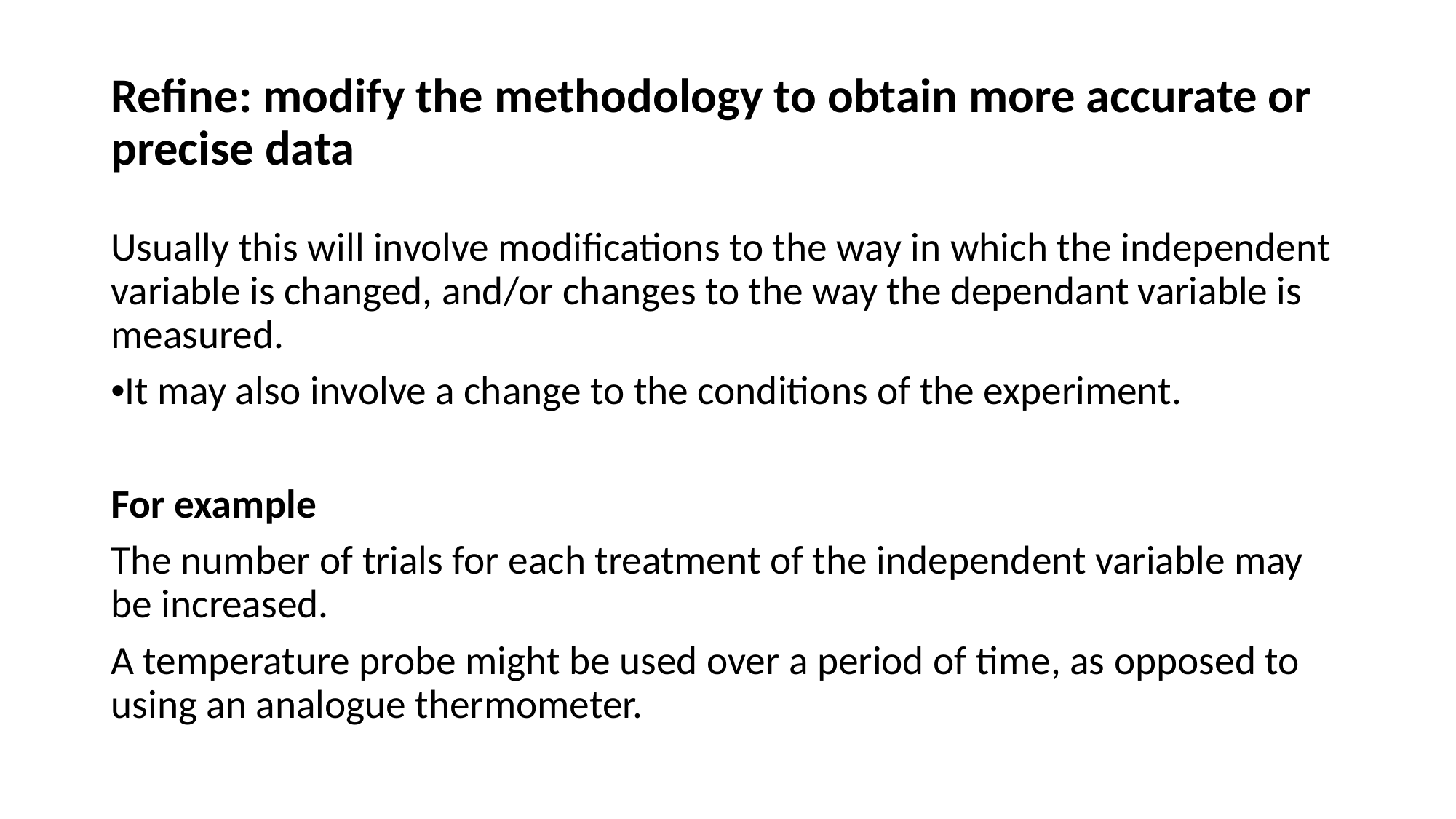

# Refine: modify the methodology to obtain more accurate or precise data
Usually this will involve modifications to the way in which the independent variable is changed, and/or changes to the way the dependant variable is measured.
•It may also involve a change to the conditions of the experiment.

For example
The number of trials for each treatment of the independent variable may be increased.
A temperature probe might be used over a period of time, as opposed to using an analogue thermometer.